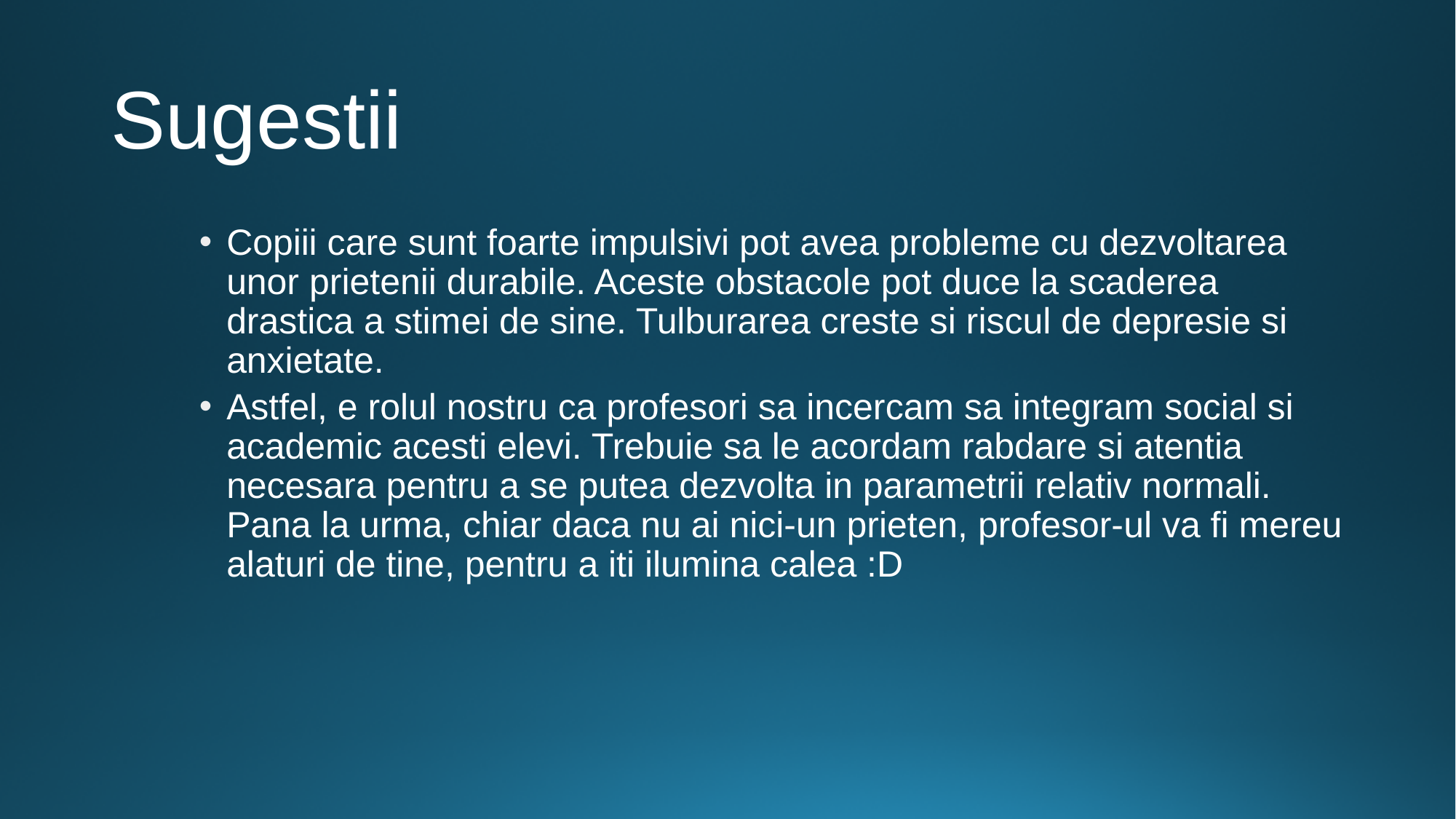

# Sugestii
Copiii care sunt foarte impulsivi pot avea probleme cu dezvoltarea unor prietenii durabile. Aceste obstacole pot duce la scaderea drastica a stimei de sine. Tulburarea creste si riscul de depresie si anxietate.
Astfel, e rolul nostru ca profesori sa incercam sa integram social si academic acesti elevi. Trebuie sa le acordam rabdare si atentia necesara pentru a se putea dezvolta in parametrii relativ normali. Pana la urma, chiar daca nu ai nici-un prieten, profesor-ul va fi mereu alaturi de tine, pentru a iti ilumina calea :D